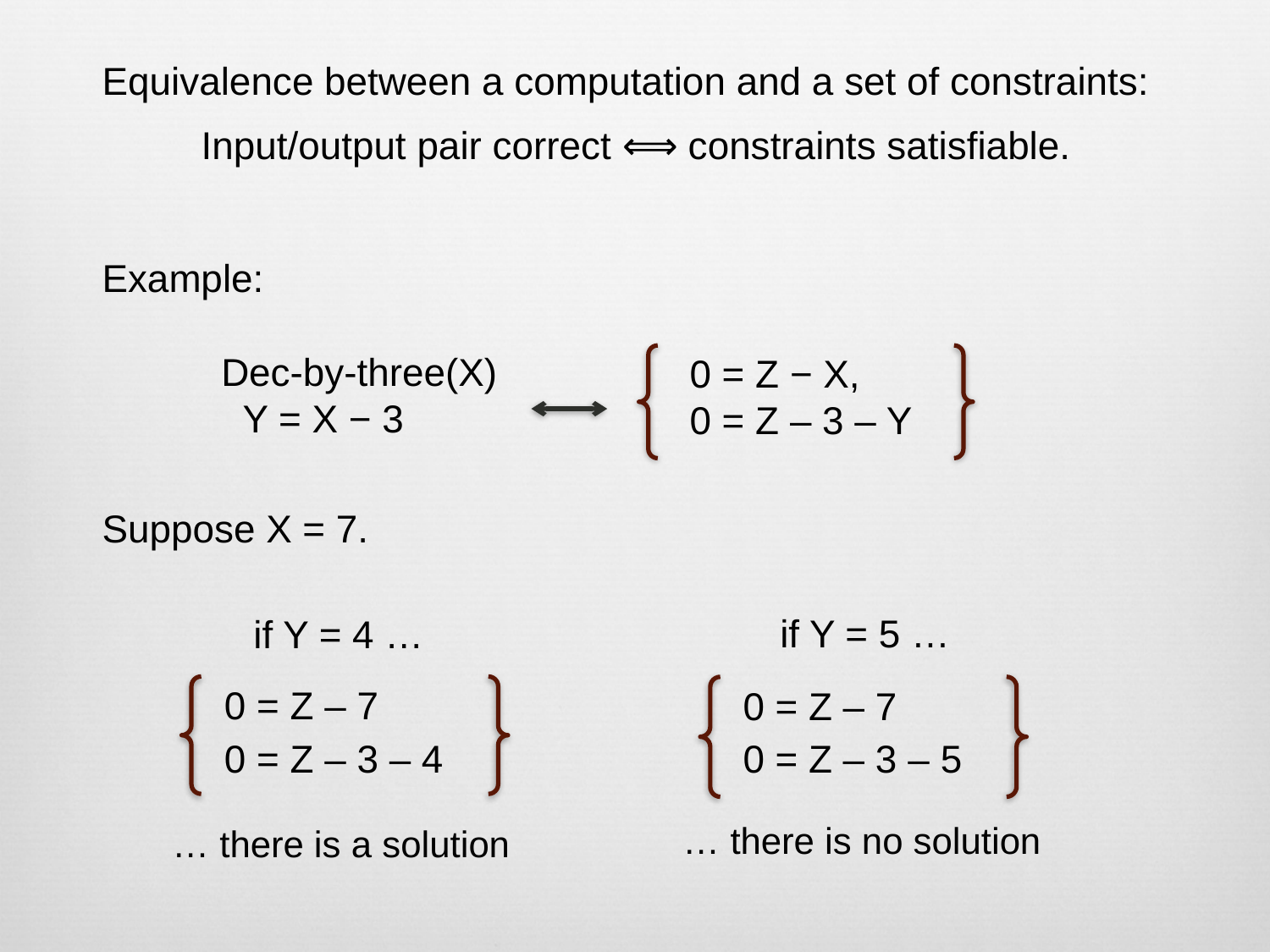

Equivalence between a computation and a set of constraints:
Input/output pair correct ⟺ constraints satisfiable.
Example:
Dec-by-three(X)
  Y = X − 3
0 = Z − X,
0 = Z – 3 – Y

Suppose X = 7.
if Y = 5 …
if Y = 4 …

0 = Z – 7
0 = Z – 3 – 4
0 = Z – 7
0 = Z – 3 – 5
… there is no solution
… there is a solution